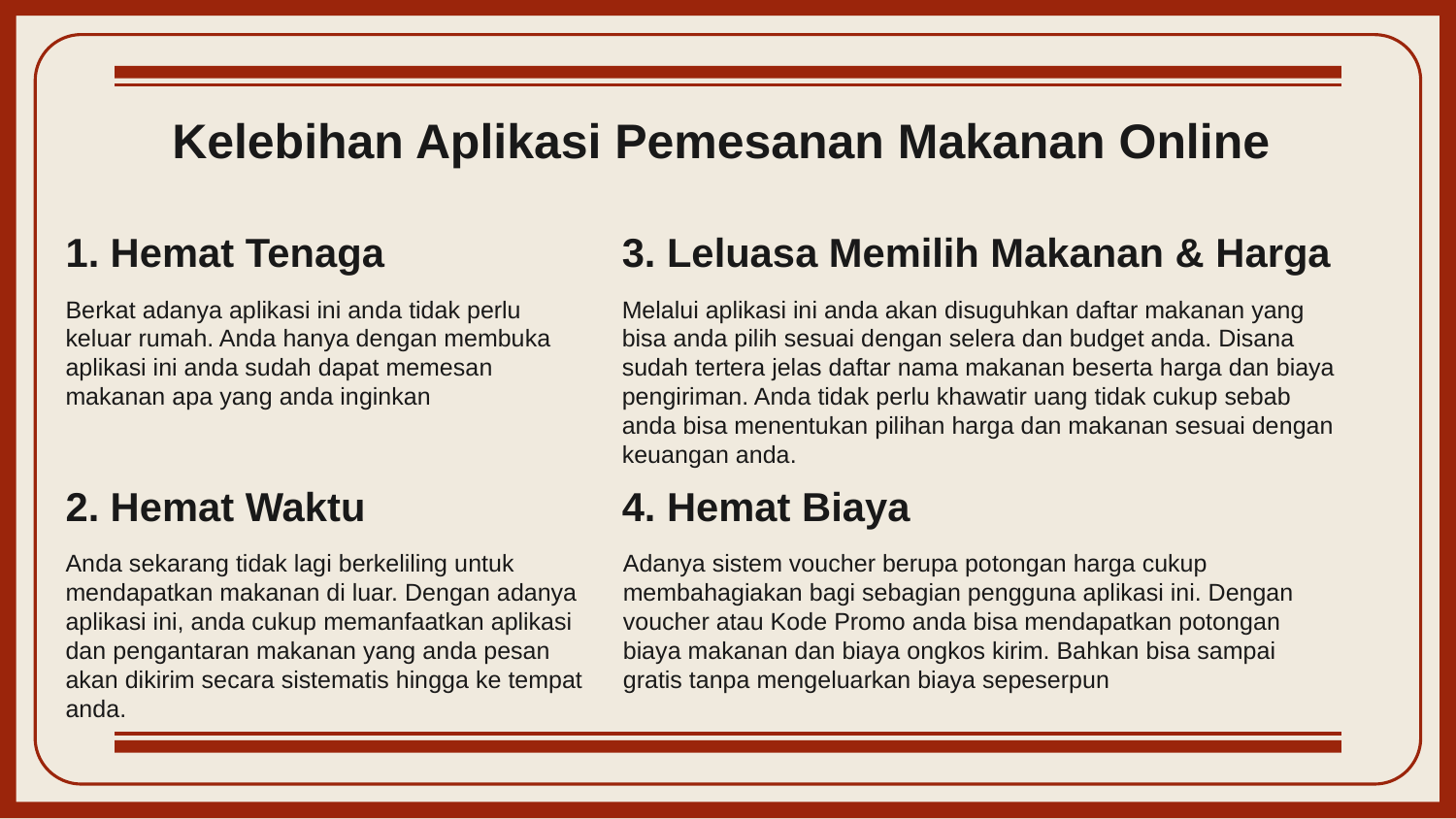

# Kelebihan Aplikasi Pemesanan Makanan Online
1. Hemat Tenaga
3. Leluasa Memilih Makanan & Harga
Berkat adanya aplikasi ini anda tidak perlu keluar rumah. Anda hanya dengan membuka aplikasi ini anda sudah dapat memesan makanan apa yang anda inginkan
Melalui aplikasi ini anda akan disuguhkan daftar makanan yang bisa anda pilih sesuai dengan selera dan budget anda. Disana sudah tertera jelas daftar nama makanan beserta harga dan biaya pengiriman. Anda tidak perlu khawatir uang tidak cukup sebab anda bisa menentukan pilihan harga dan makanan sesuai dengan keuangan anda.

2. Hemat Waktu
4. Hemat Biaya
Anda sekarang tidak lagi berkeliling untuk mendapatkan makanan di luar. Dengan adanya aplikasi ini, anda cukup memanfaatkan aplikasi dan pengantaran makanan yang anda pesan akan dikirim secara sistematis hingga ke tempat anda.
Adanya sistem voucher berupa potongan harga cukup membahagiakan bagi sebagian pengguna aplikasi ini. Dengan voucher atau Kode Promo anda bisa mendapatkan potongan biaya makanan dan biaya ongkos kirim. Bahkan bisa sampai gratis tanpa mengeluarkan biaya sepeserpun